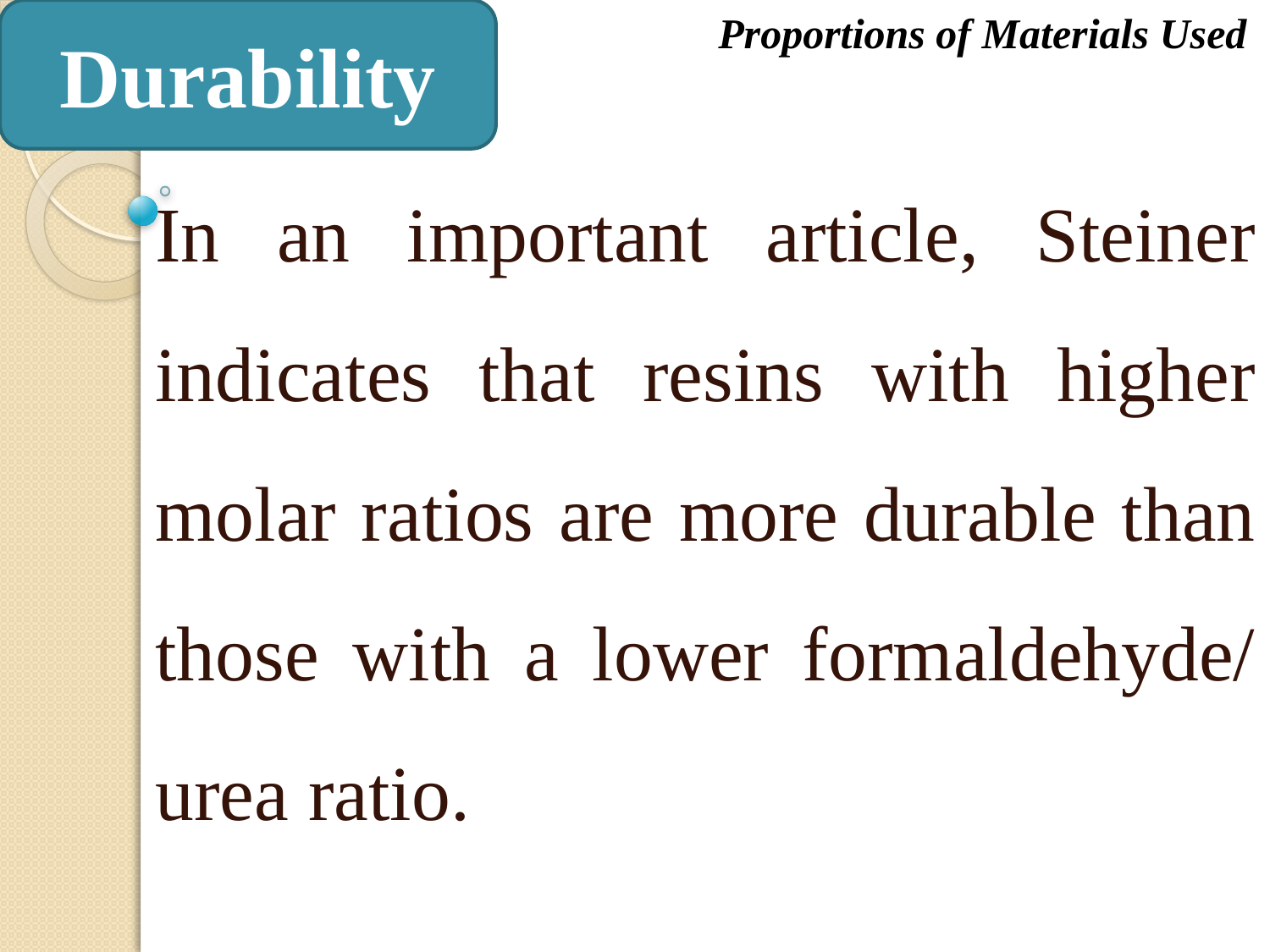

Durability
Proportions of Materials Used
In an important article, Steiner indicates that resins with higher molar ratios are more durable than those with a lower formaldehyde/ urea ratio.